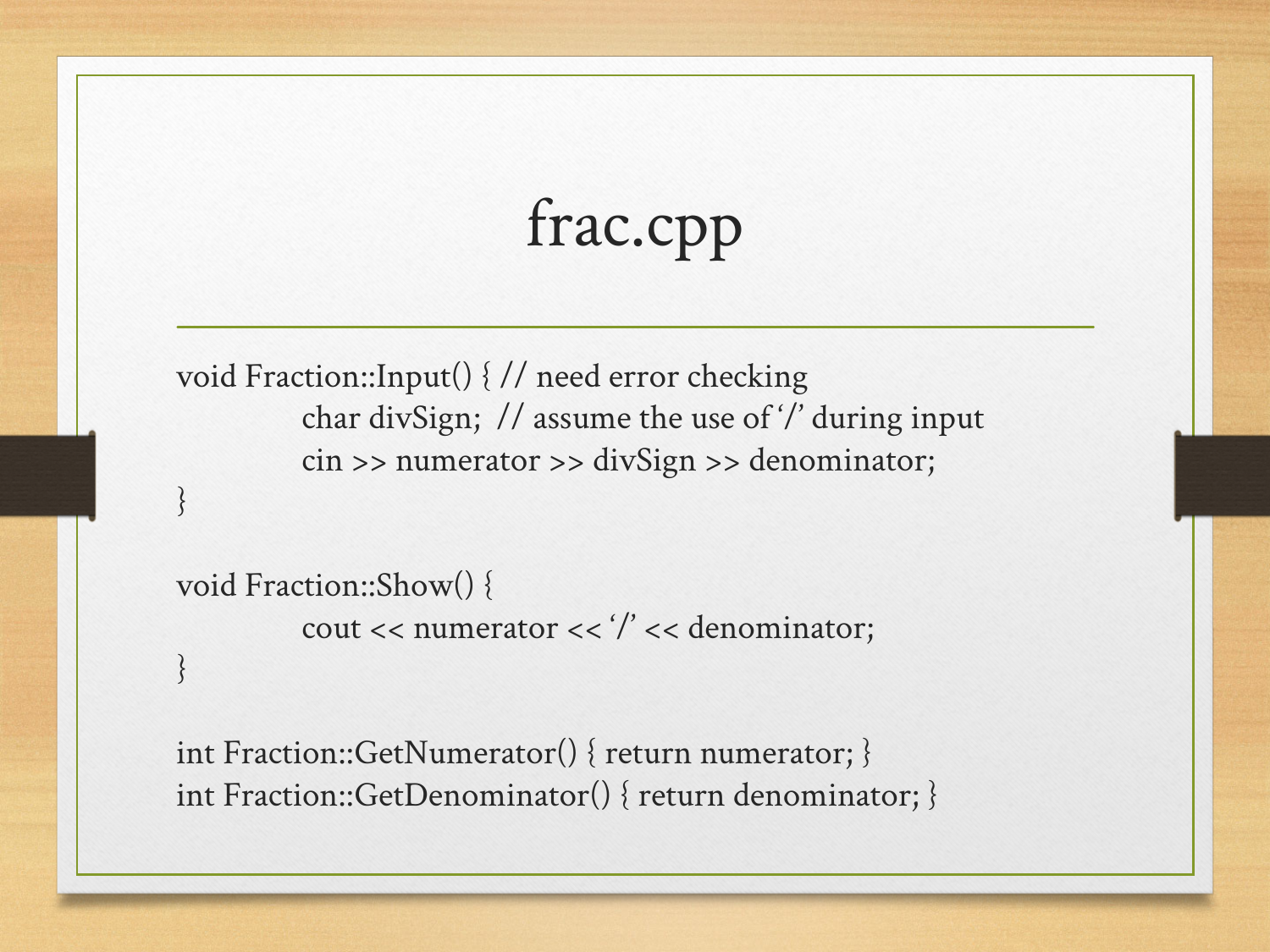

# frac.cpp
void Fraction::Input() { // need error checking
	char divSign;  // assume the use of ‘/’ during input
	cin >> numerator >> divSign >> denominator;
}

void Fraction::Show() {
	cout << numerator << ‘/’ << denominator;
}

int Fraction::GetNumerator() { return numerator; }
int Fraction::GetDenominator() { return denominator; }